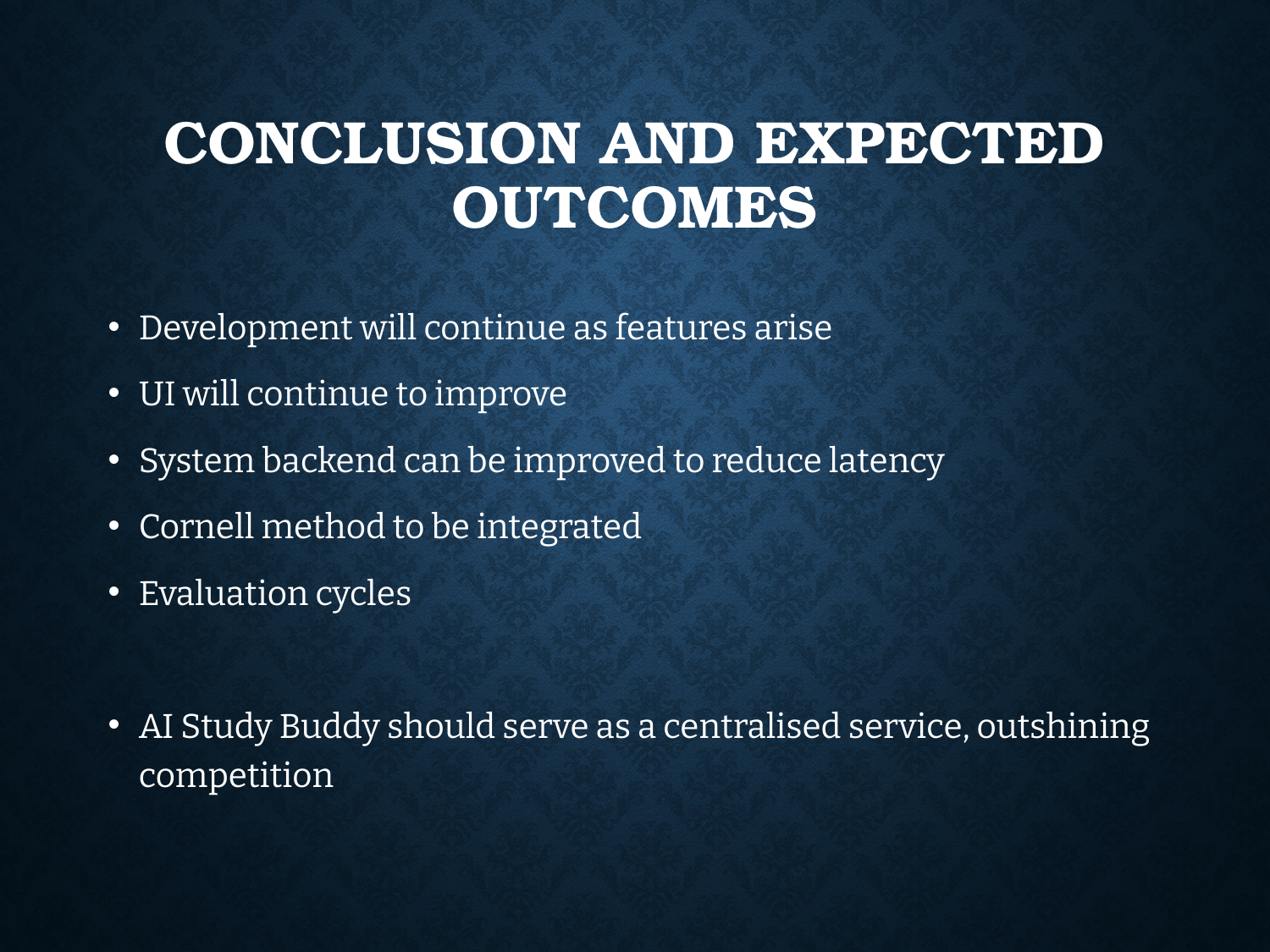

# Conclusion and Expected Outcomes
Development will continue as features arise
UI will continue to improve
System backend can be improved to reduce latency
Cornell method to be integrated
Evaluation cycles

AI Study Buddy should serve as a centralised service, outshining competition